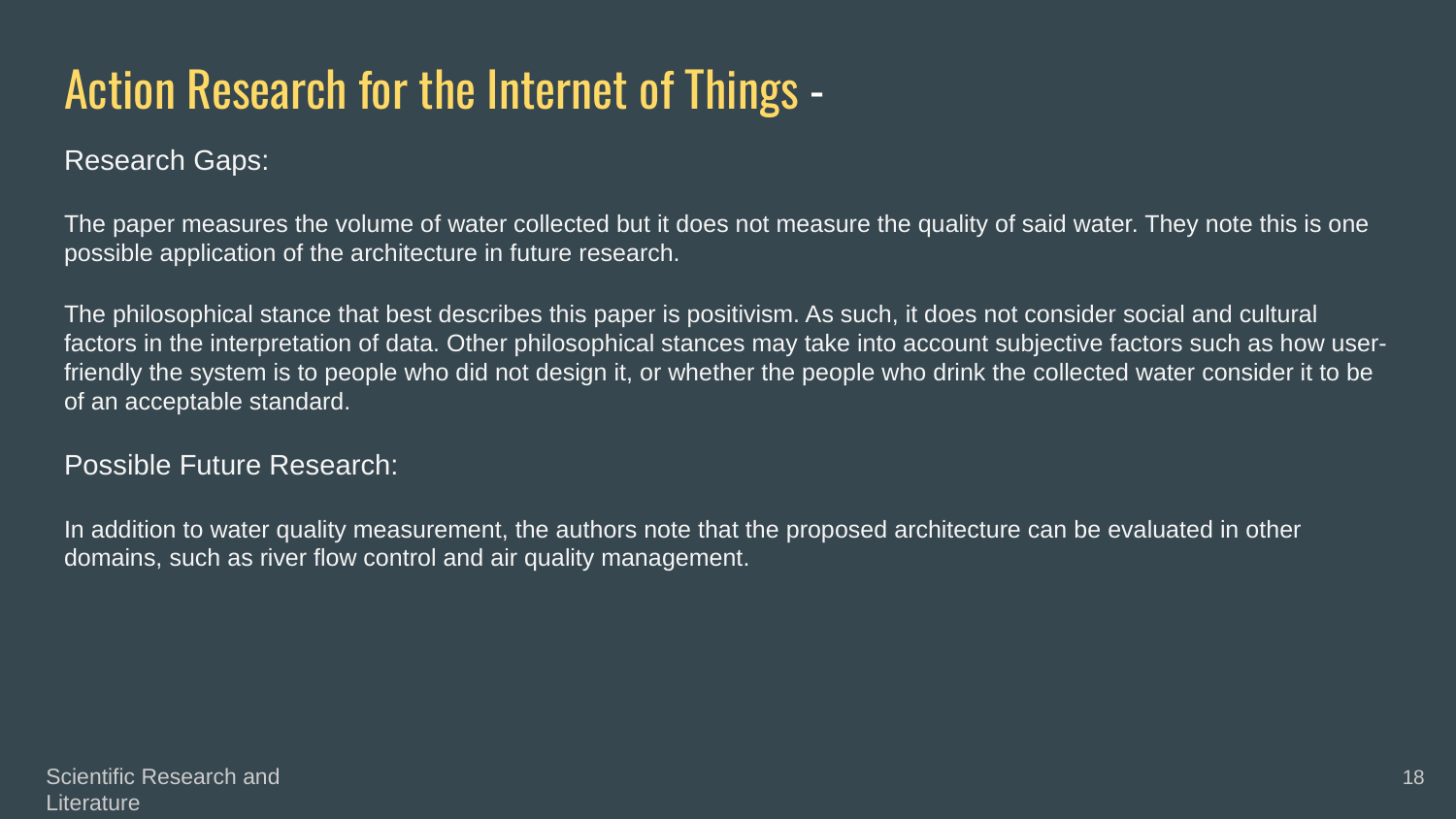

# Action Research for the Internet of Things -
Research Gaps:
The paper measures the volume of water collected but it does not measure the quality of said water. They note this is one possible application of the architecture in future research.
The philosophical stance that best describes this paper is positivism. As such, it does not consider social and cultural factors in the interpretation of data. Other philosophical stances may take into account subjective factors such as how user-friendly the system is to people who did not design it, or whether the people who drink the collected water consider it to be of an acceptable standard.
Possible Future Research:
In addition to water quality measurement, the authors note that the proposed architecture can be evaluated in other domains, such as river flow control and air quality management.

18